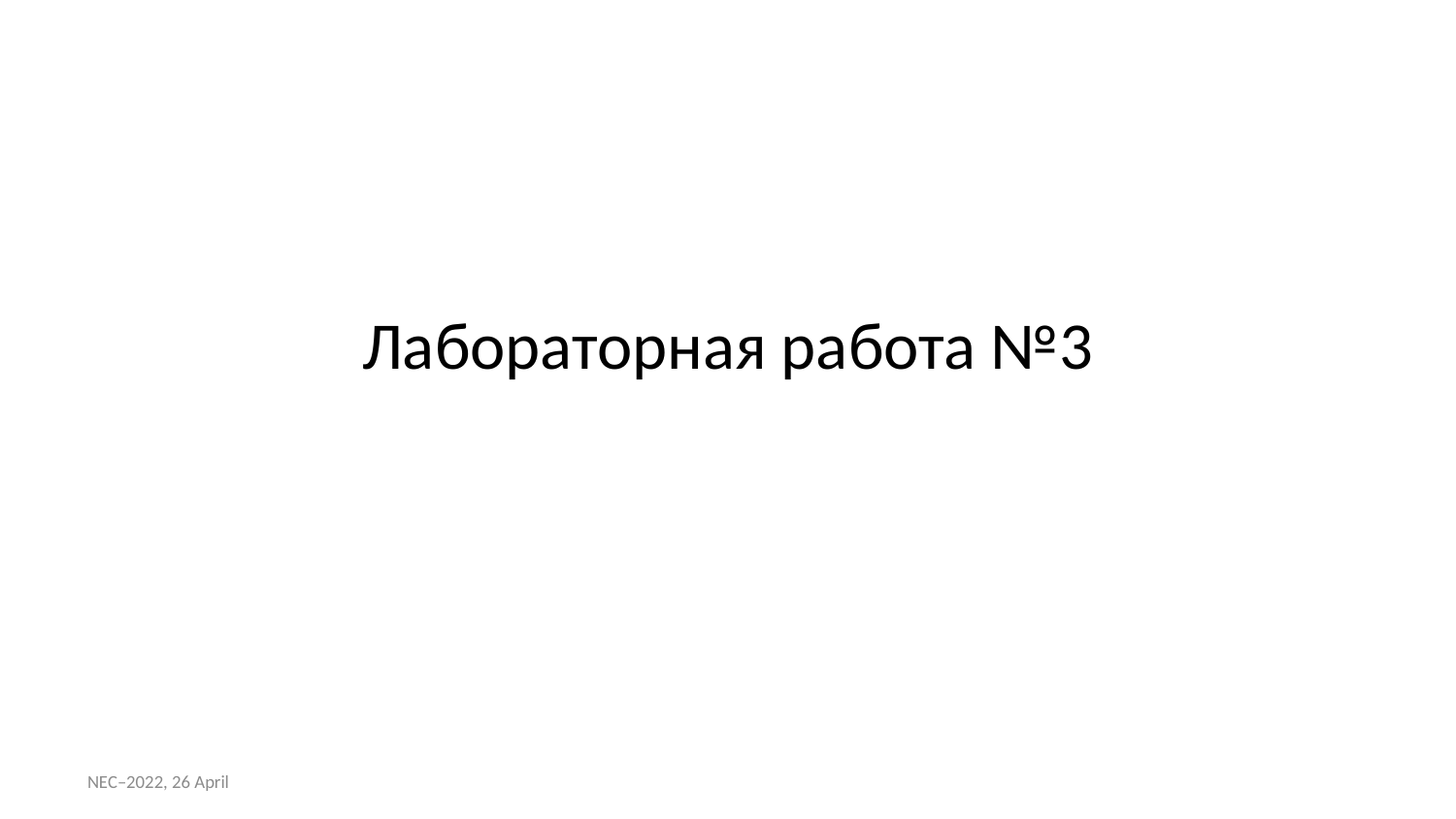

# Лабораторная работа №3

NEC–2022, 26 April